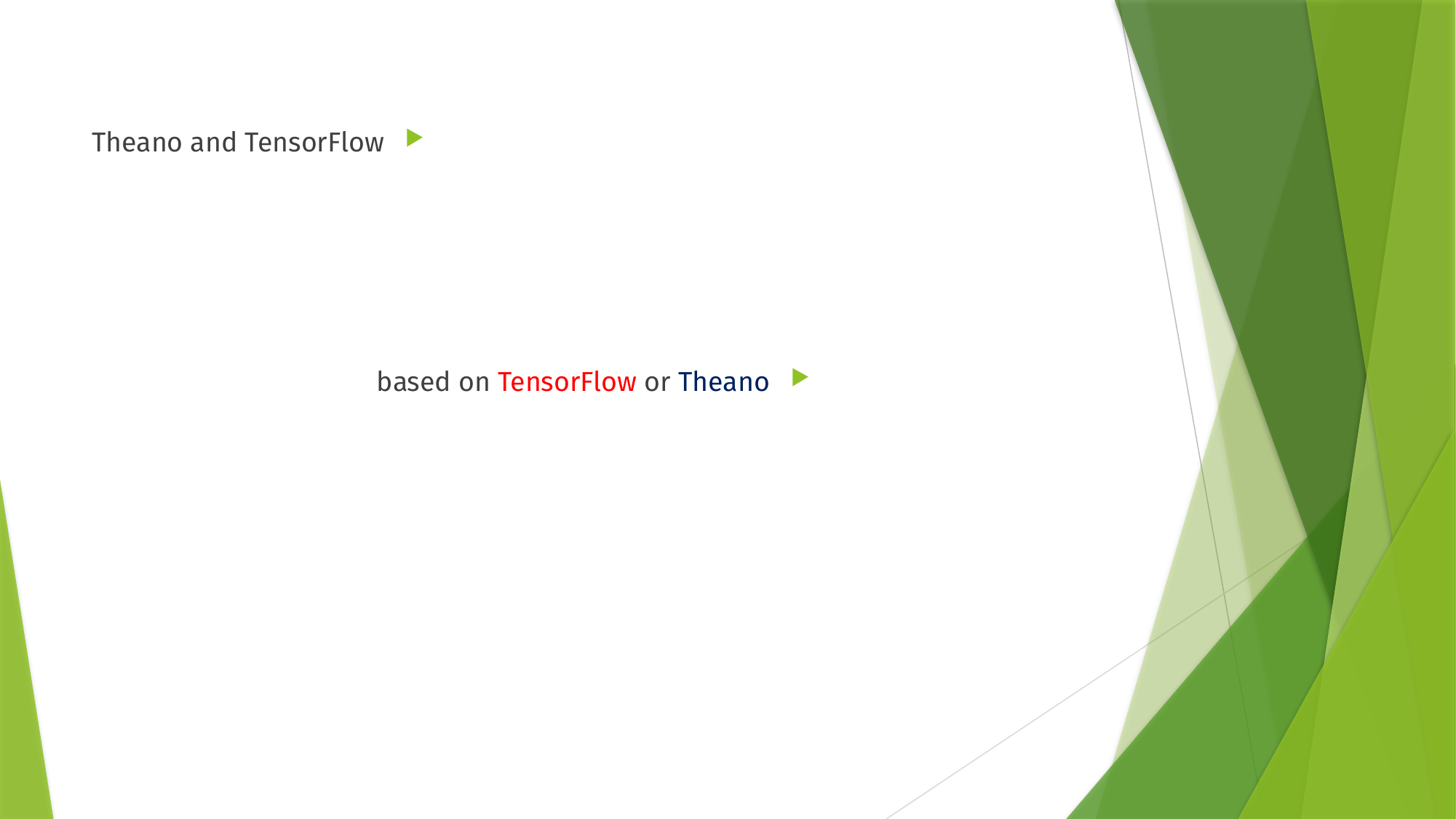

Theano and TensorFlow

based on TensorFlow or Theano